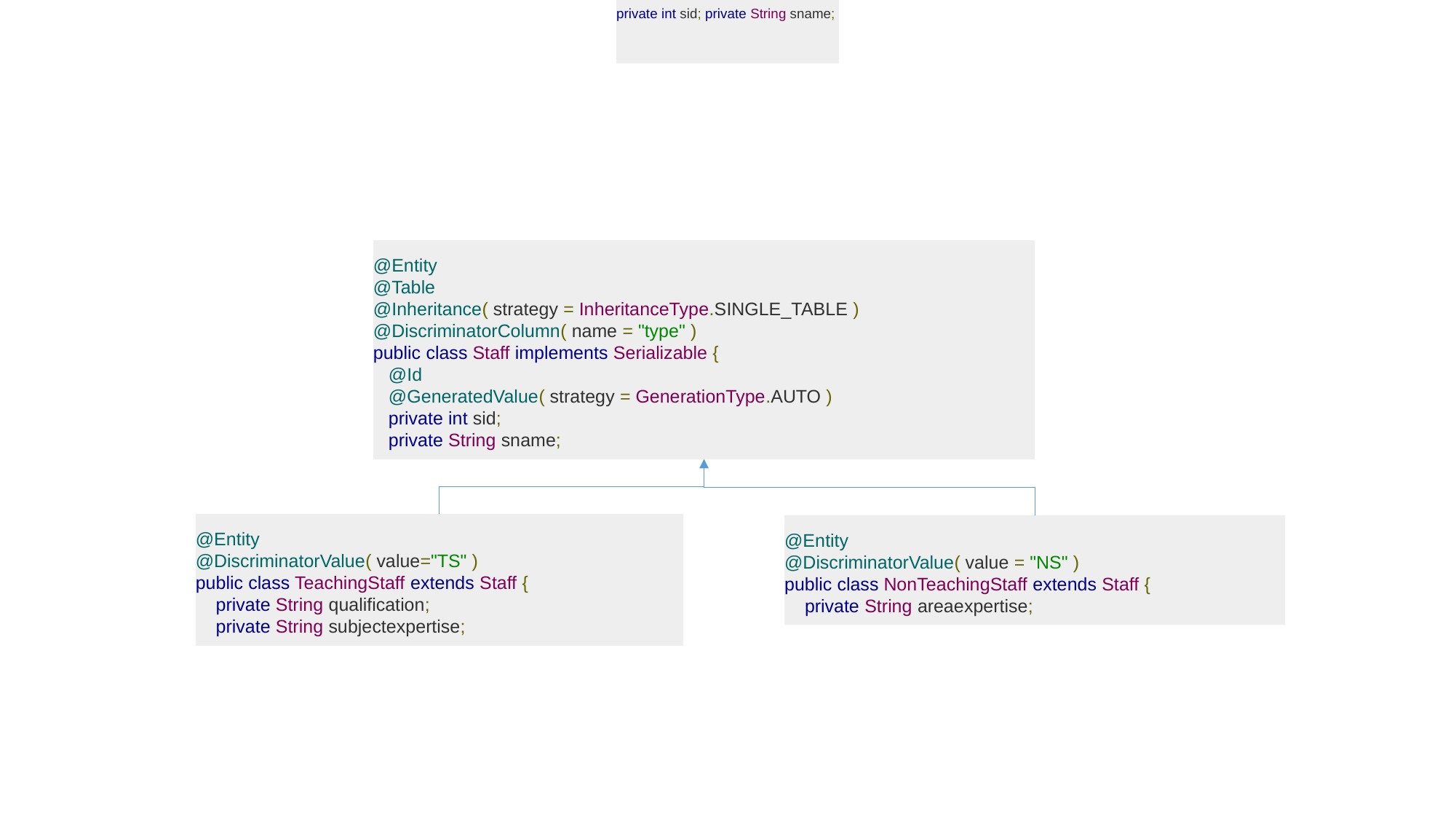

private int sid; private String sname;
#

@Entity
@Table
@Inheritance( strategy = InheritanceType.SINGLE_TABLE )
@DiscriminatorColumn( name = "type" )
public class Staff implements Serializable {
   @Id
   @GeneratedValue( strategy = GenerationType.AUTO )
   private int sid;
   private String sname;
@Entity
@DiscriminatorValue( value="TS" )
public class TeachingStaff extends Staff {
    private String qualification;
    private String subjectexpertise;
@Entity
@DiscriminatorValue( value = "NS" )
public class NonTeachingStaff extends Staff {
    private String areaexpertise;